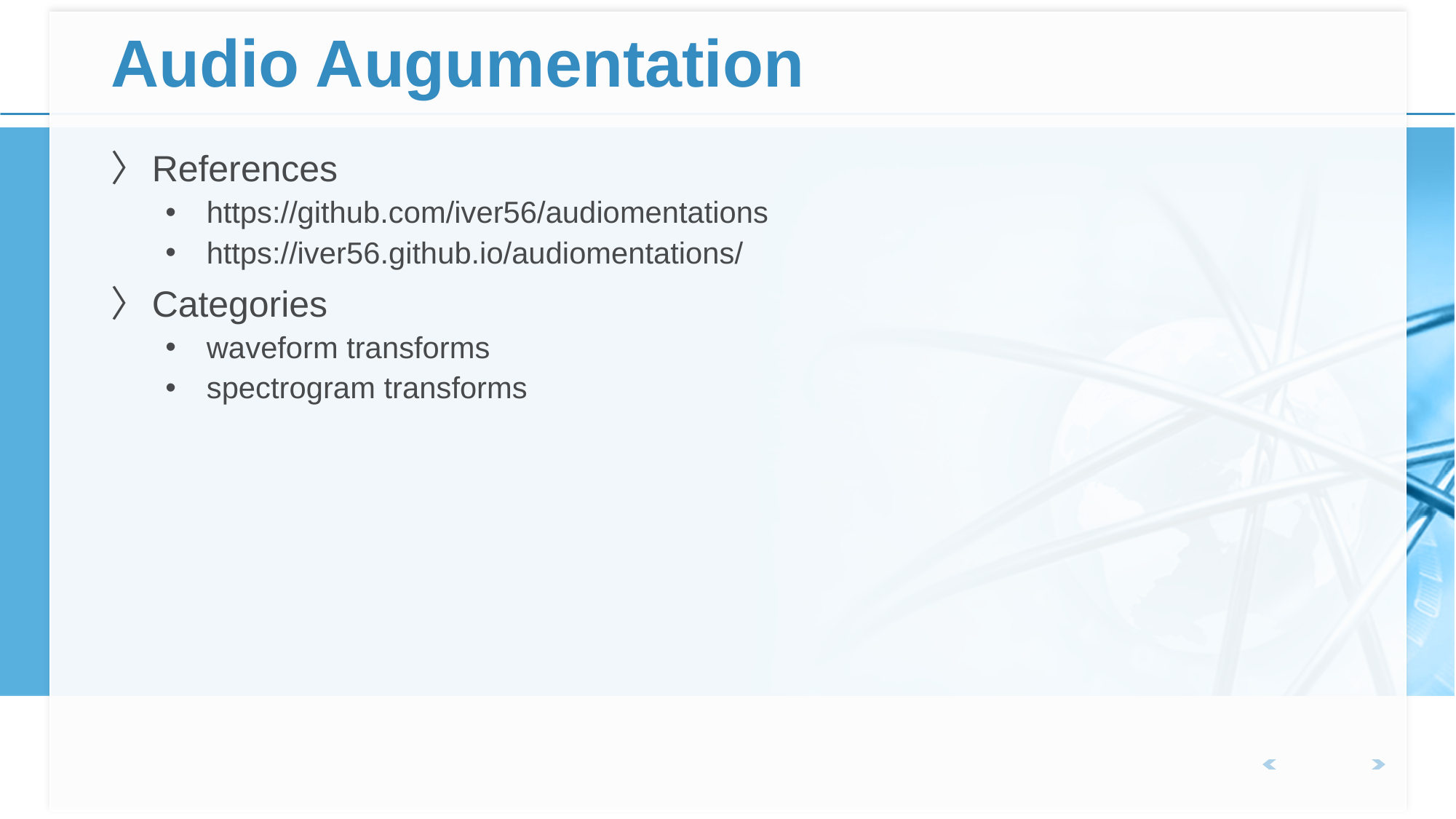

# Audio Augumentation
References
https://github.com/iver56/audiomentations
https://iver56.github.io/audiomentations/
Categories
waveform transforms
spectrogram transforms